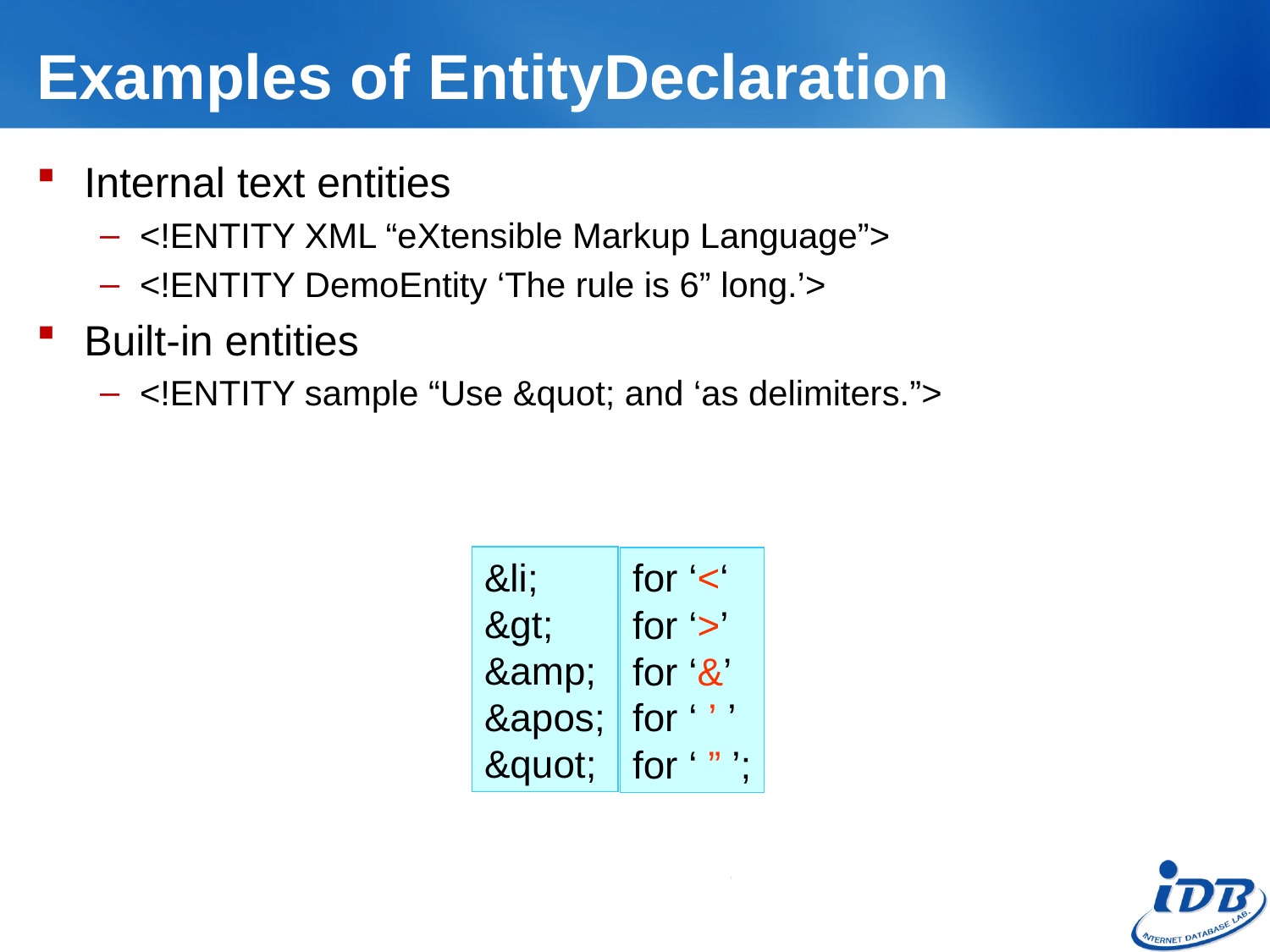

# Examples of EntityDeclaration
Internal text entities
<!ENTITY XML “eXtensible Markup Language”>
<!ENTITY DemoEntity ‘The rule is 6” long.’>
Built-in entities
<!ENTITY sample “Use &quot; and ‘as delimiters.”>

&li;
&gt;
&amp;
&apos;
&quot;
for ‘<‘
for ‘>’
for ‘&’
for ‘ ’ ’
for ‘ ” ’;